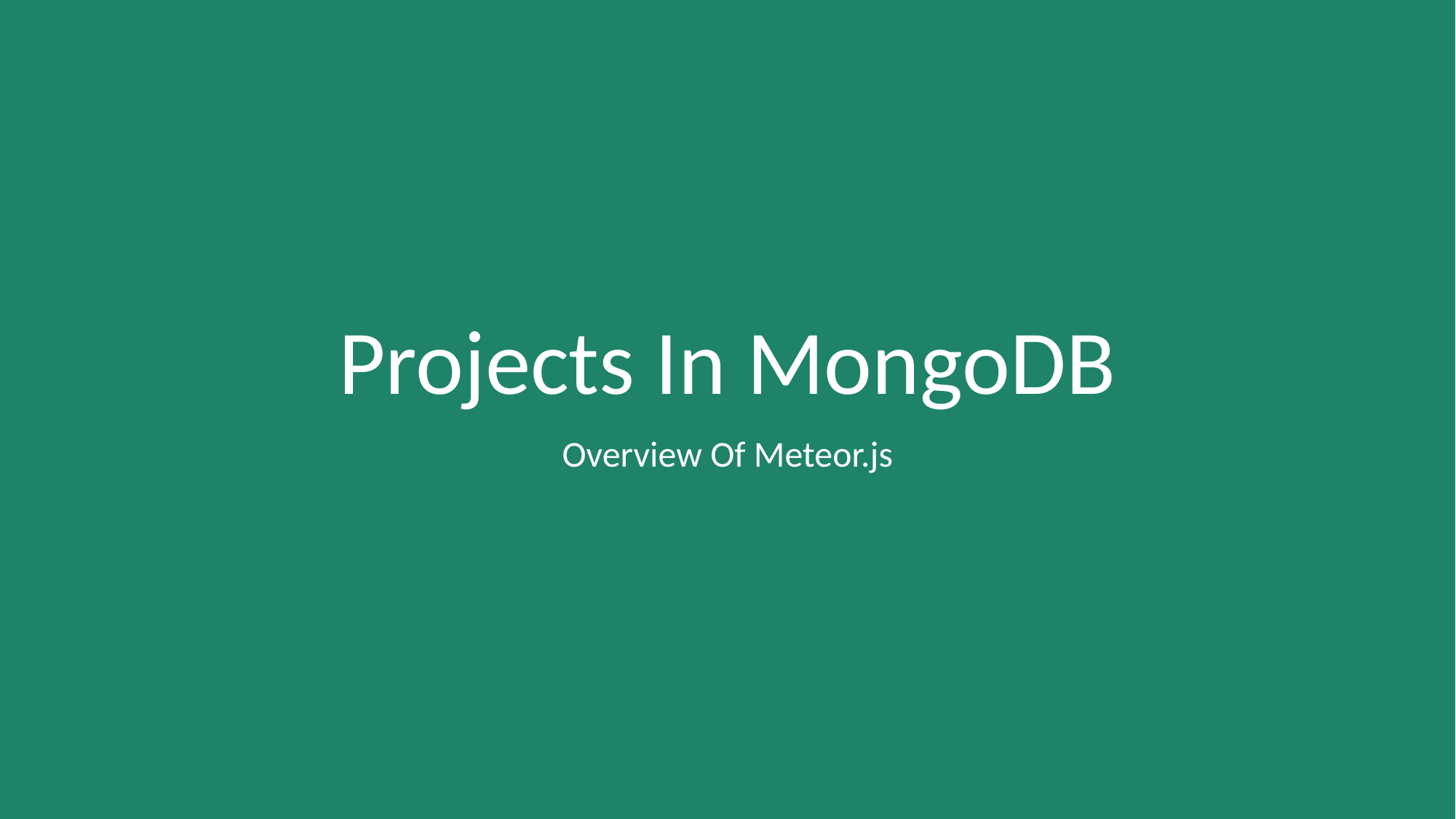

# Projects In MongoDB
Overview Of Meteor.js